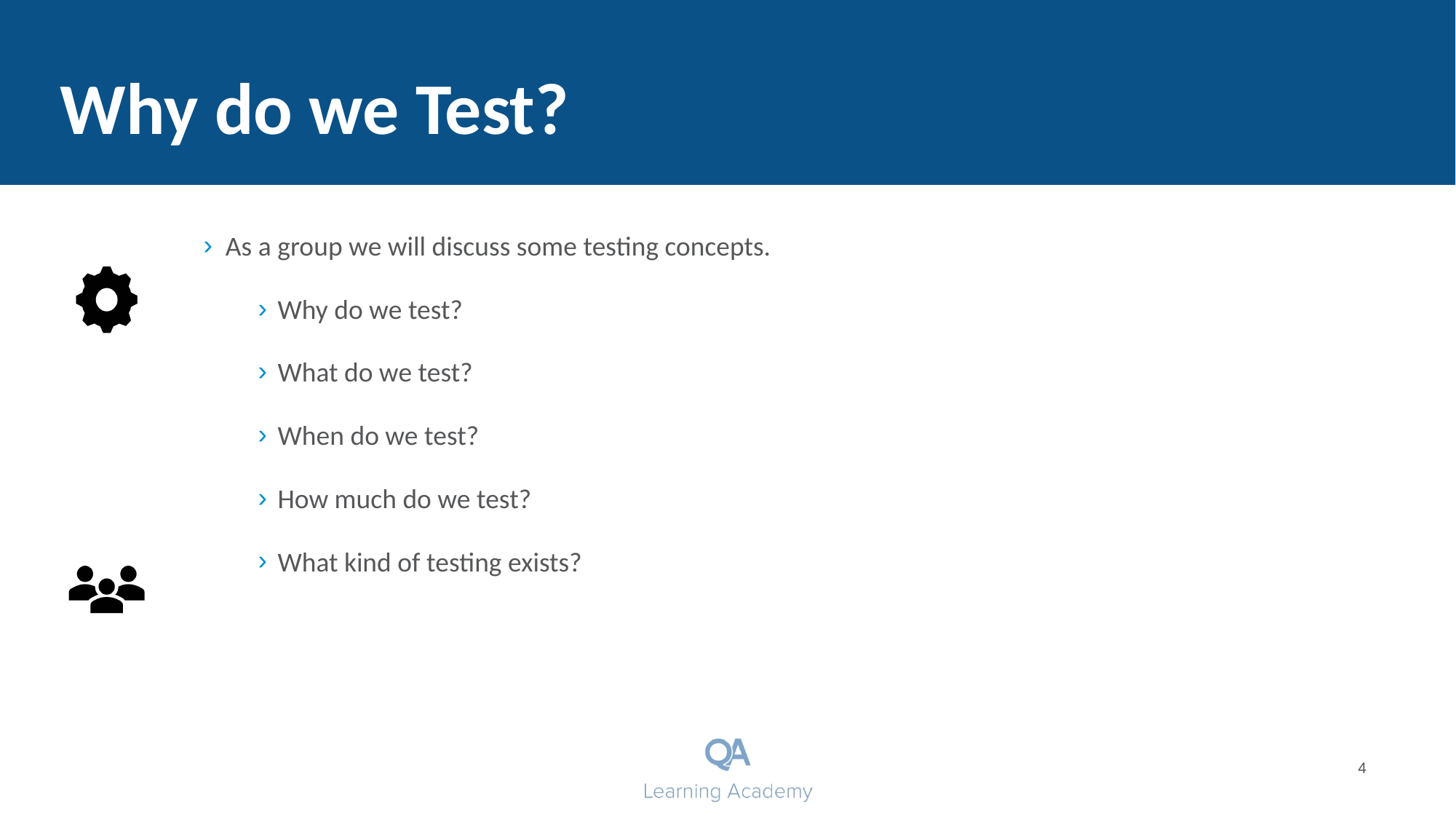

# Why do we Test?
As a group we will discuss some testing concepts.
Why do we test?
What do we test?
When do we test?
How much do we test?
What kind of testing exists?
4